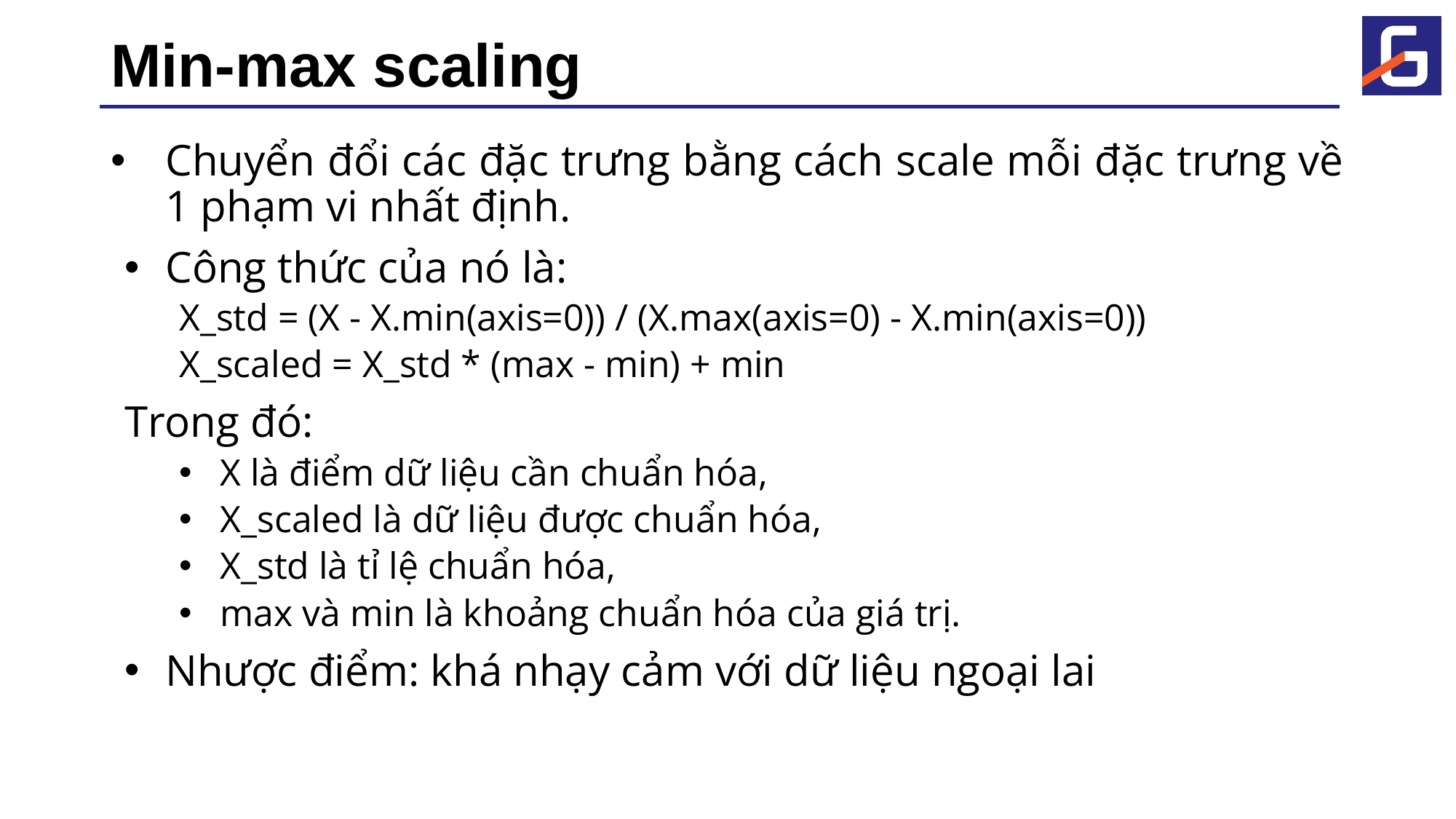

# Min-max scaling
Chuyển đổi các đặc trưng bằng cách scale mỗi đặc trưng về 1 phạm vi nhất định.
Công thức của nó là:
X_std = (X - X.min(axis=0)) / (X.max(axis=0) - X.min(axis=0))
X_scaled = X_std * (max - min) + min
Trong đó:
X là điểm dữ liệu cần chuẩn hóa,
X_scaled là dữ liệu được chuẩn hóa,
X_std là tỉ lệ chuẩn hóa,
max và min là khoảng chuẩn hóa của giá trị.
Nhược điểm: khá nhạy cảm với dữ liệu ngoại lai